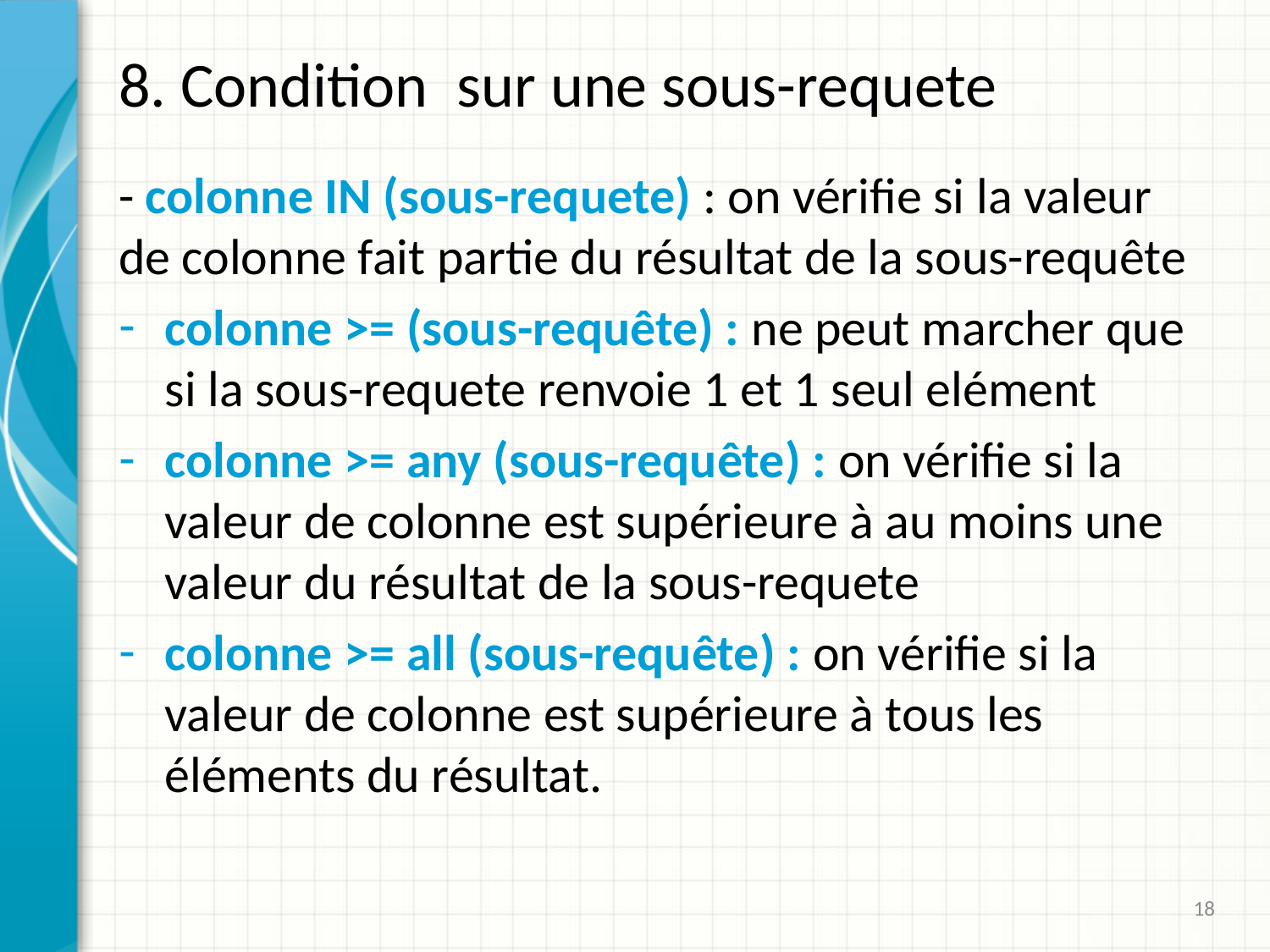

# 8. Condition  sur une sous-requete
- colonne IN (sous-requete) : on vérifie si la valeur de colonne fait partie du résultat de la sous-requête
colonne >= (sous-requête) : ne peut marcher que si la sous-requete renvoie 1 et 1 seul elément
colonne >= any (sous-requête) : on vérifie si la valeur de colonne est supérieure à au moins une valeur du résultat de la sous-requete
colonne >= all (sous-requête) : on vérifie si la valeur de colonne est supérieure à tous les éléments du résultat.

18